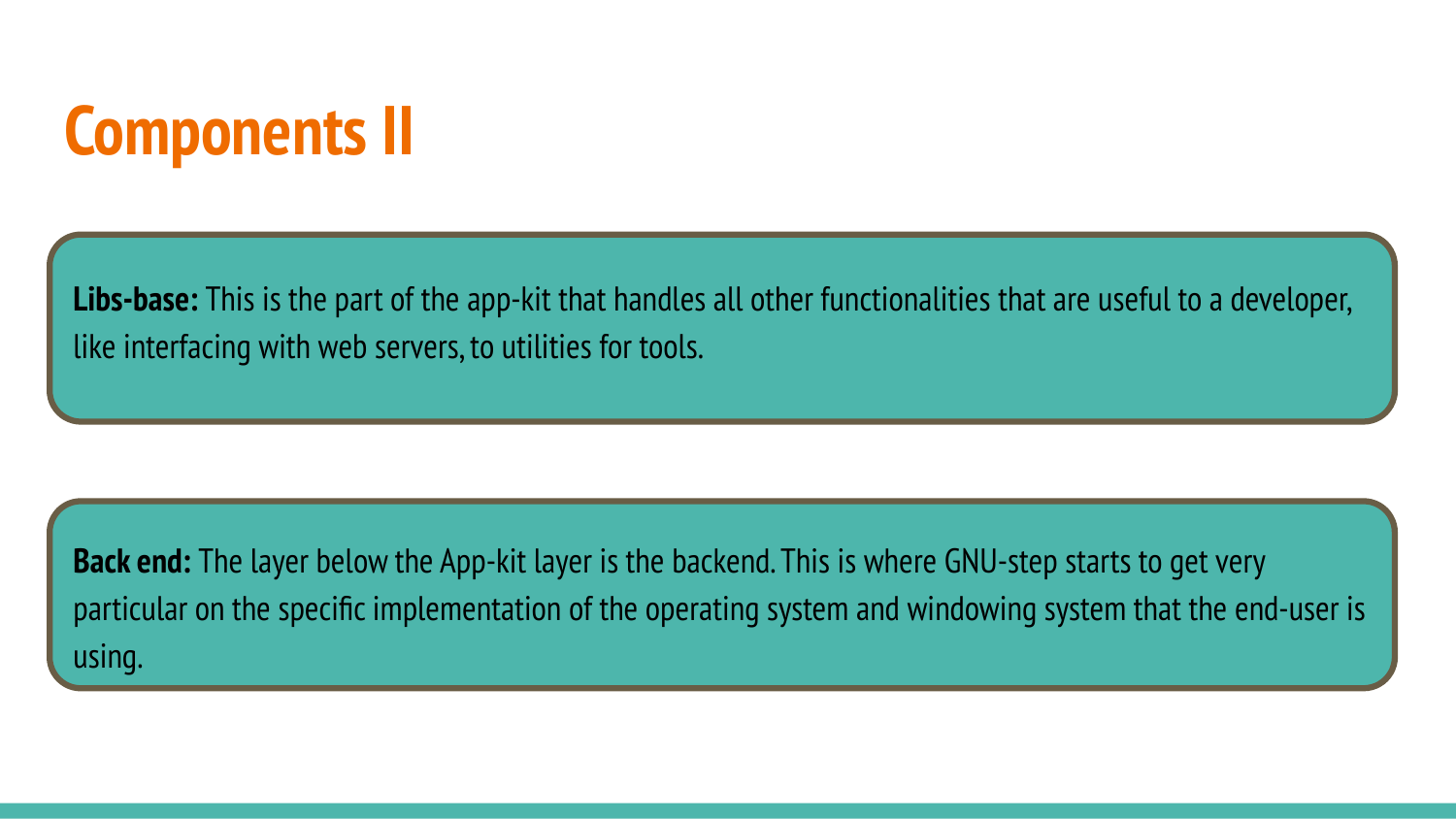

# Components II

Libs-base: This is the part of the app-kit that handles all other functionalities that are useful to a developer, like interfacing with web servers, to utilities for tools.

Back end: The layer below the App-kit layer is the backend. This is where GNU-step starts to get very particular on the specific implementation of the operating system and windowing system that the end-user is using.